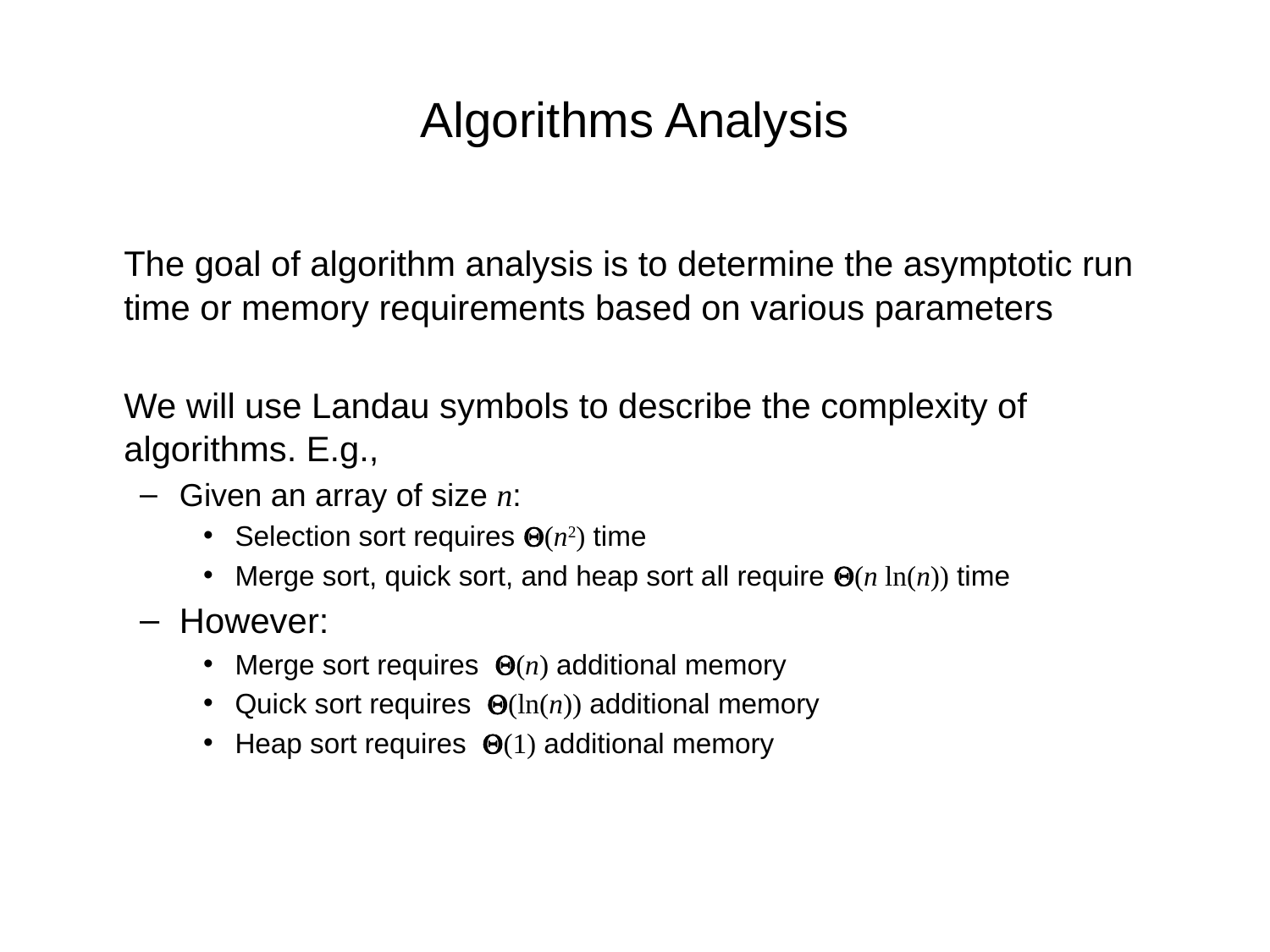

Algorithms Analysis
	The goal of algorithm analysis is to determine the asymptotic run time or memory requirements based on various parameters

	We will use Landau symbols to describe the complexity of algorithms. E.g.,
Given an array of size n:
Selection sort requires Θ(n2) time
Merge sort, quick sort, and heap sort all require Θ(n ln(n)) time
However:
Merge sort requires  Θ(n) additional memory
Quick sort requires  Θ(ln(n)) additional memory
Heap sort requires  Θ(1) additional memory